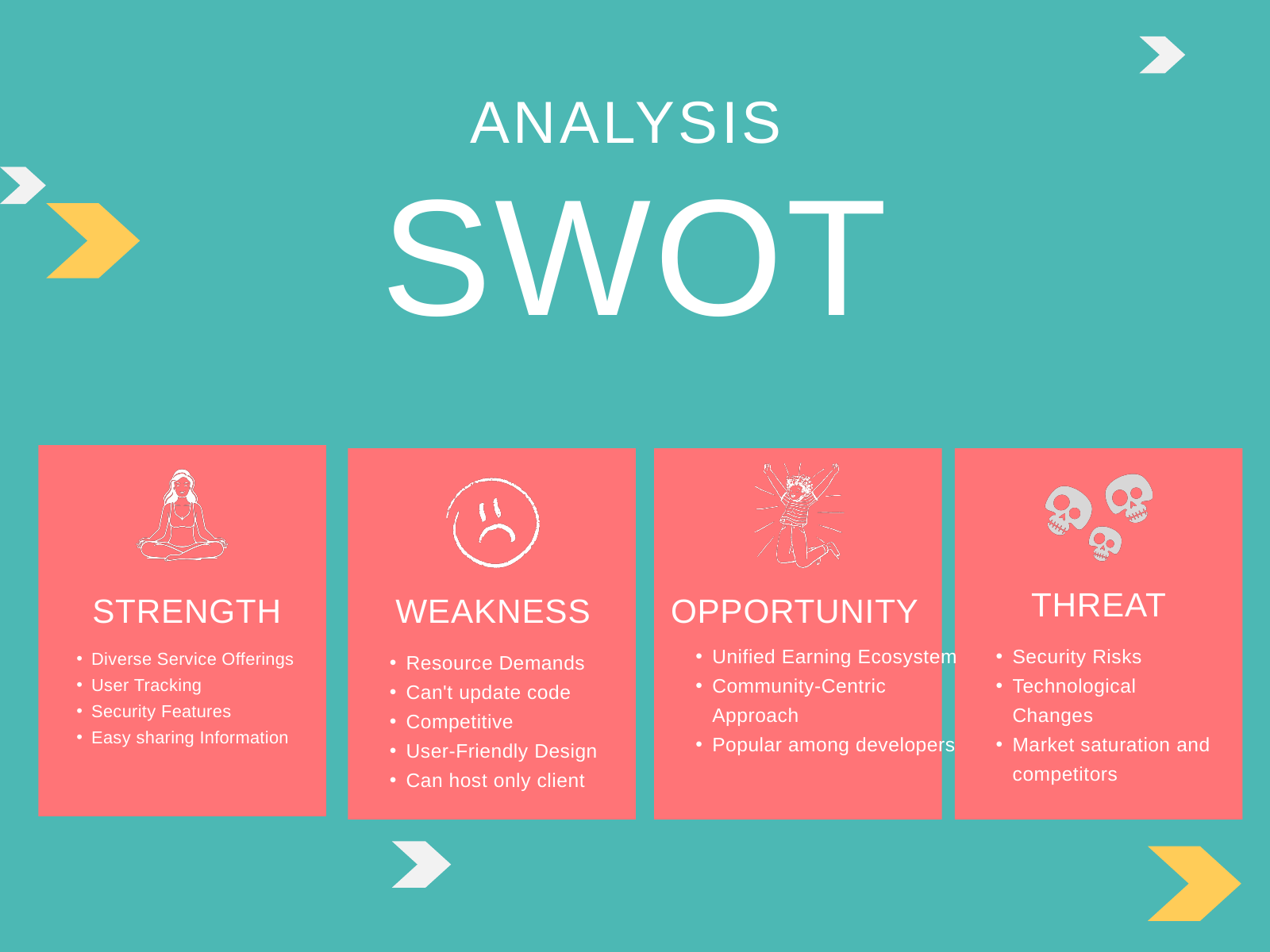

ANALYSIS
SWOT

THREAT
STRENGTH
WEAKNESS
OPPORTUNITY
Unified Earning Ecosystem
Community-Centric Approach
Popular among developers
Security Risks
Technological Changes
Market saturation and competitors
Diverse Service Offerings
User Tracking
Security Features
Easy sharing Information
Resource Demands
Can't update code
Competitive
User-Friendly Design
Can host only client